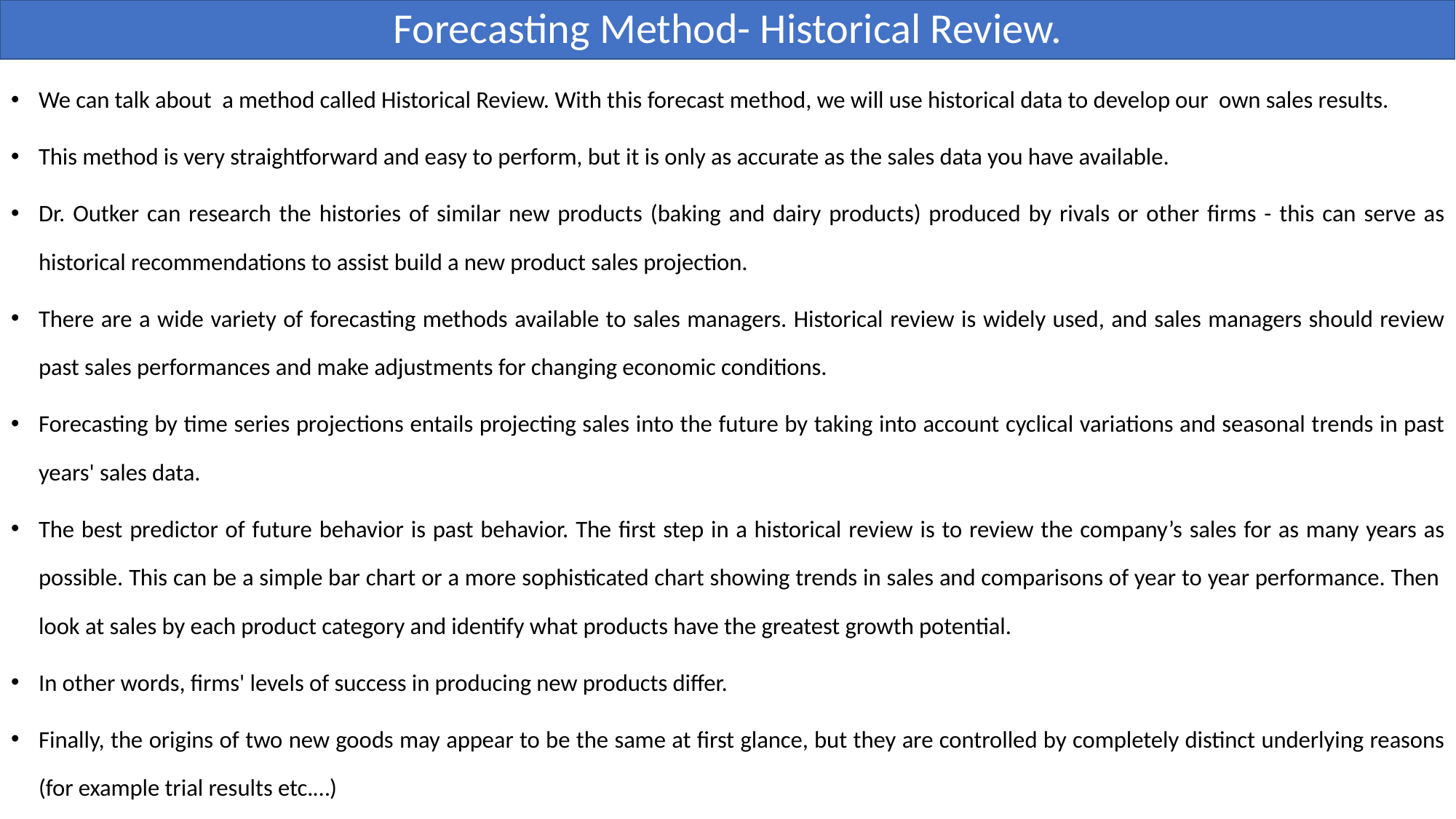

# Forecasting Method- Historical Review.
We can talk about  a method called Historical Review. With this forecast method, we will use historical data to develop our  own sales results.
This method is very straightforward and easy to perform, but it is only as accurate as the sales data you have available.
Dr. Outker can research the histories of similar new products (baking and dairy products) produced by rivals or other firms - this can serve as historical recommendations to assist build a new product sales projection.
There are a wide variety of forecasting methods available to sales managers. Historical review is widely used, and sales managers should review past sales performances and make adjustments for changing economic conditions.
Forecasting by time series projections entails projecting sales into the future by taking into account cyclical variations and seasonal trends in past years' sales data.
The best predictor of future behavior is past behavior. The first step in a historical review is to review the company’s sales for as many years as possible. This can be a simple bar chart or a more sophisticated chart showing trends in sales and comparisons of year to year performance. Then  look at sales by each product category and identify what products have the greatest growth potential.
In other words, firms' levels of success in producing new products differ.
Finally, the origins of two new goods may appear to be the same at first glance, but they are controlled by completely distinct underlying reasons (for example trial results etc.…)